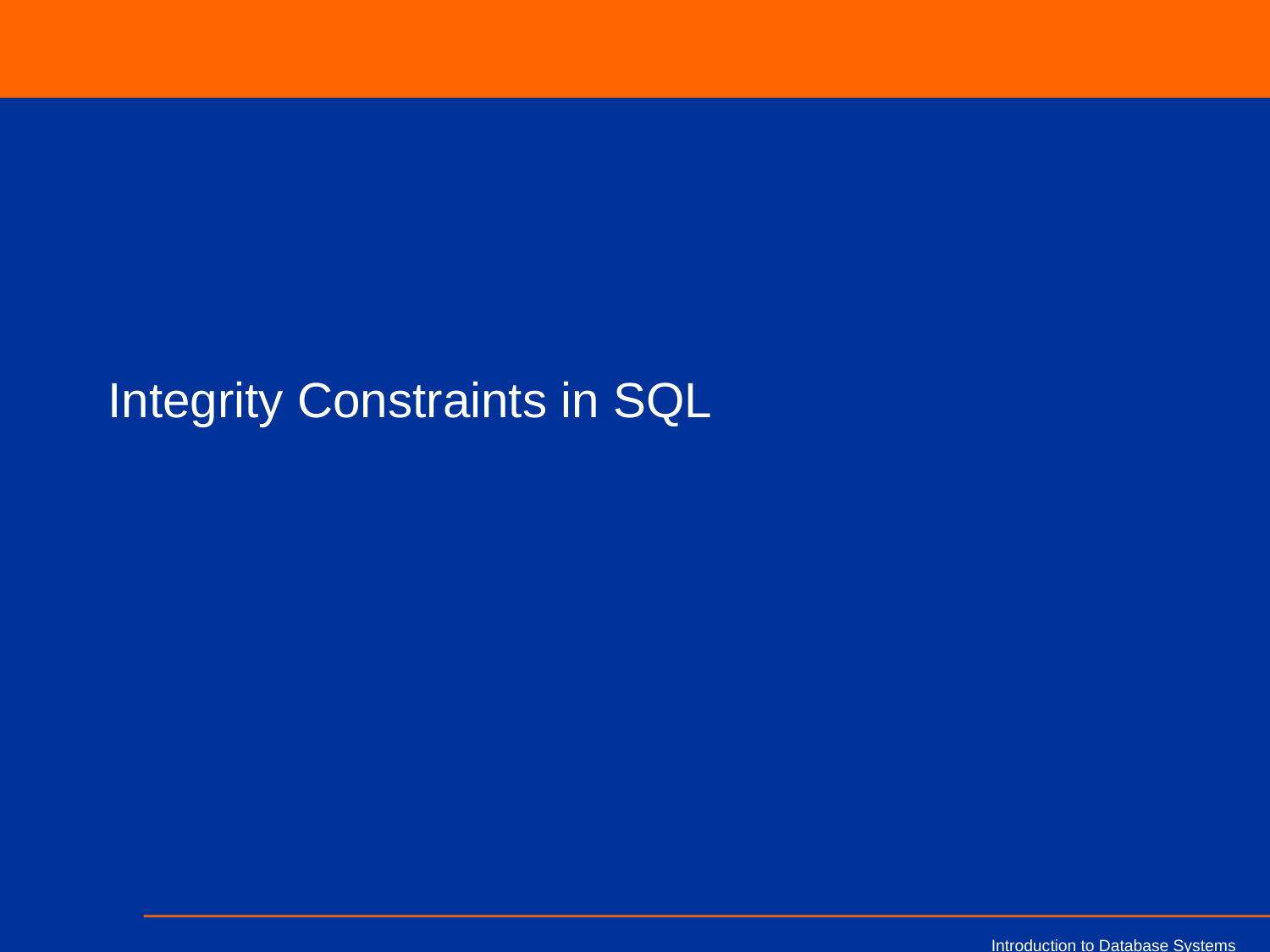

# Integrity Constraints in SQL

Introduction to Database Systems